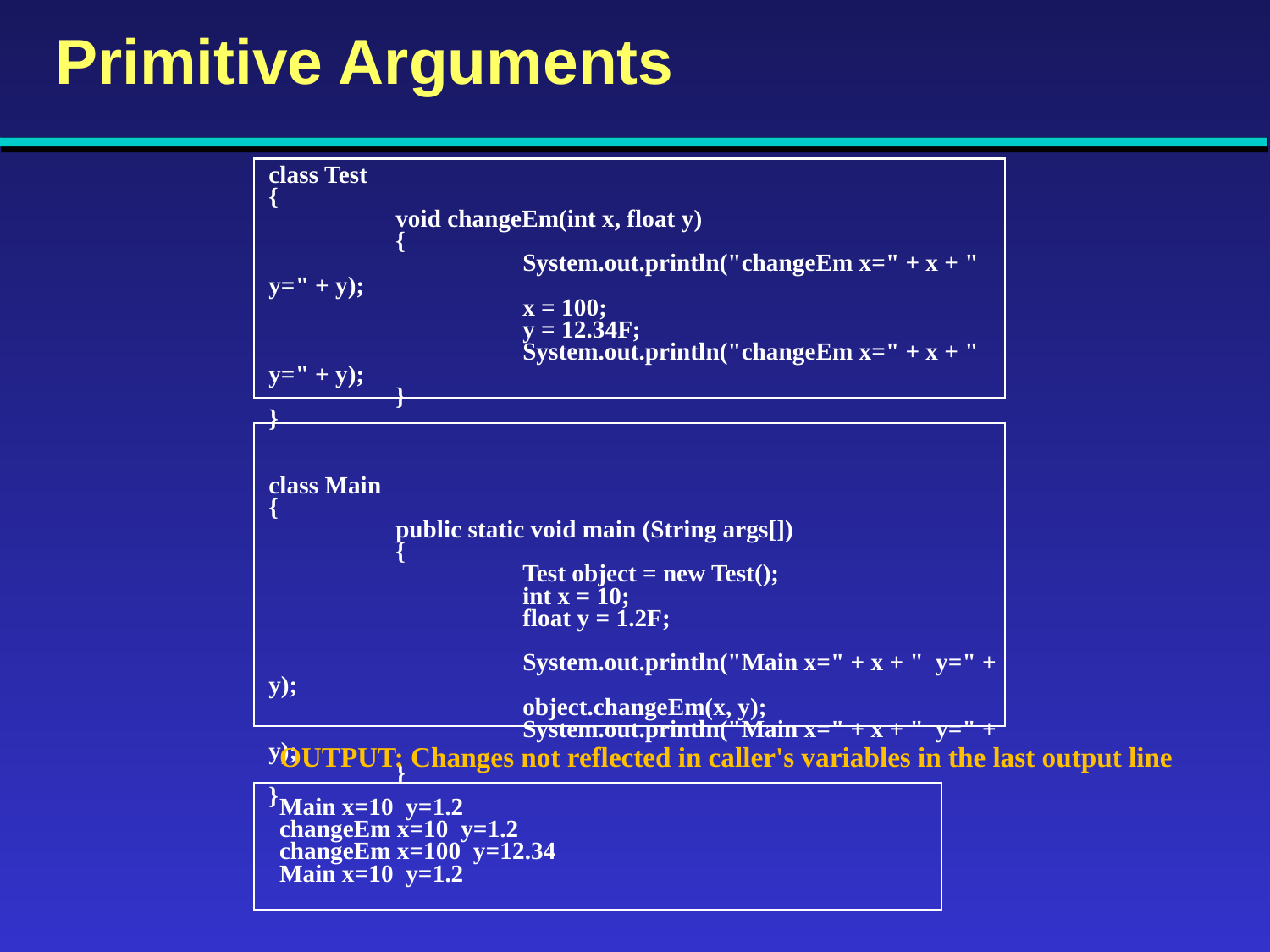

# Primitive Arguments
class Test
{
	void changeEm(int x, float y)
	{
		System.out.println("changeEm x=" + x + "  y=" + y);
		x = 100;
		y = 12.34F;
		System.out.println("changeEm x=" + x + "  y=" + y);
	}
}

class Main
{
	public static void main (String args[])
	{
		Test object = new Test();
		int x = 10;
		float y = 1.2F;

		System.out.println("Main x=" + x + "  y=" + y);
		object.changeEm(x, y);
		System.out.println("Main x=" + x + "  y=" + y);
	}
}

OUTPUT: Changes not reflected in caller's variables in the last output line

Main x=10  y=1.2
changeEm x=10  y=1.2
changeEm x=100  y=12.34
Main x=10  y=1.2